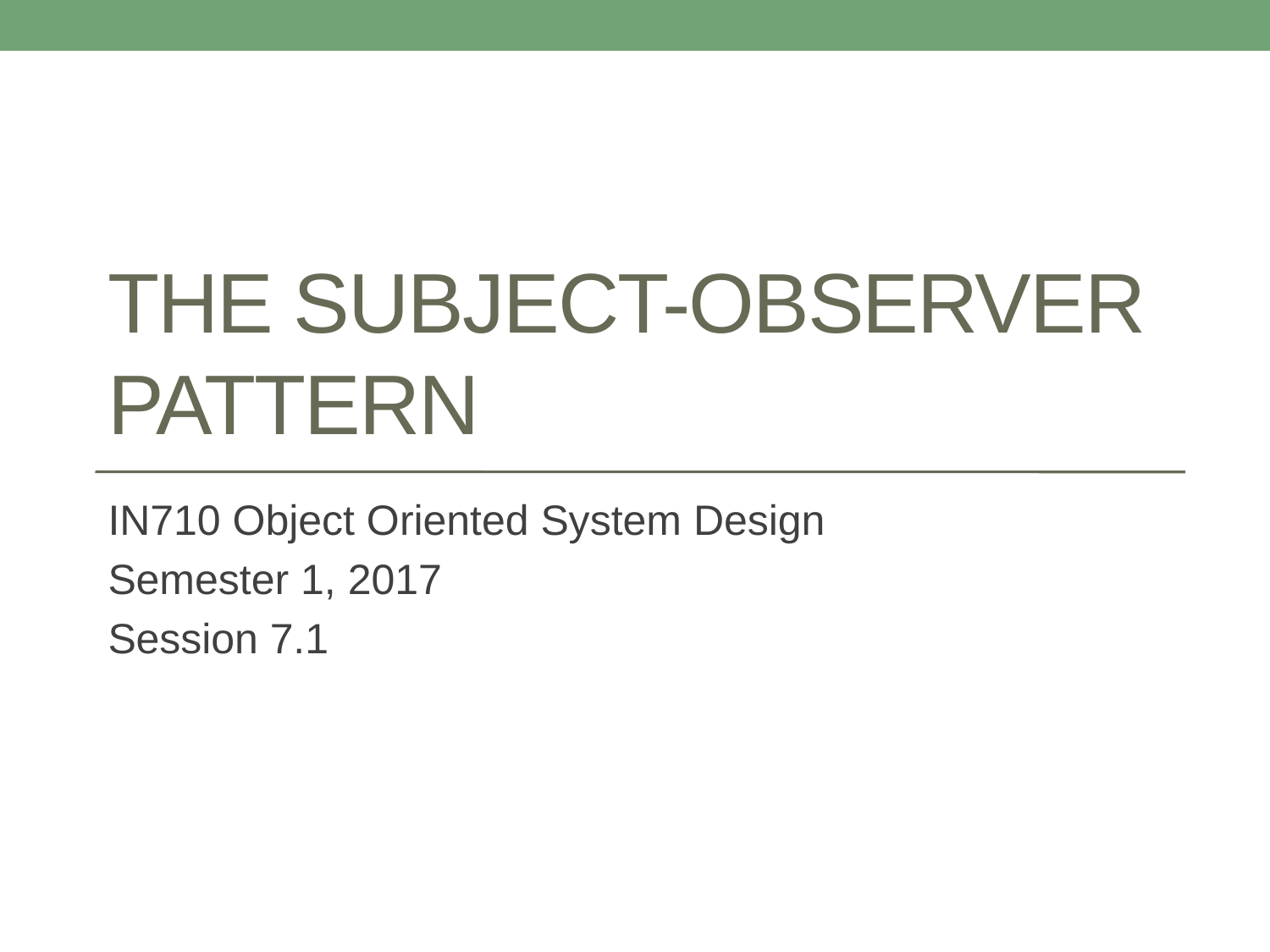

# The Subject-Observer Pattern
IN710 Object Oriented System Design
Semester 1, 2017
Session 7.1